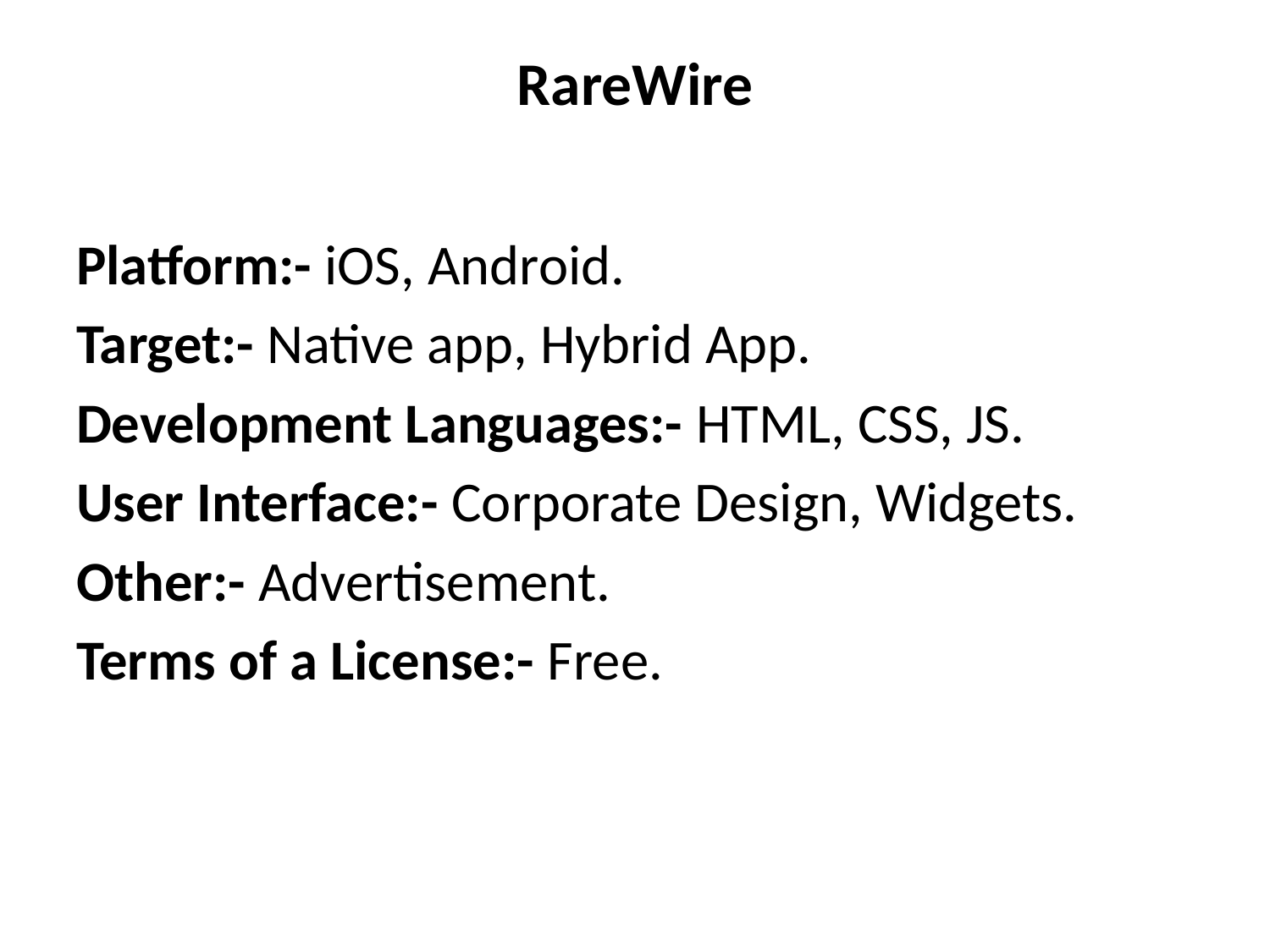

# RareWire
Platform:- iOS, Android.
Target:- Native app, Hybrid App.
Development Languages:- HTML, CSS, JS.
User Interface:- Corporate Design, Widgets.
Other:- Advertisement.
Terms of a License:- Free.